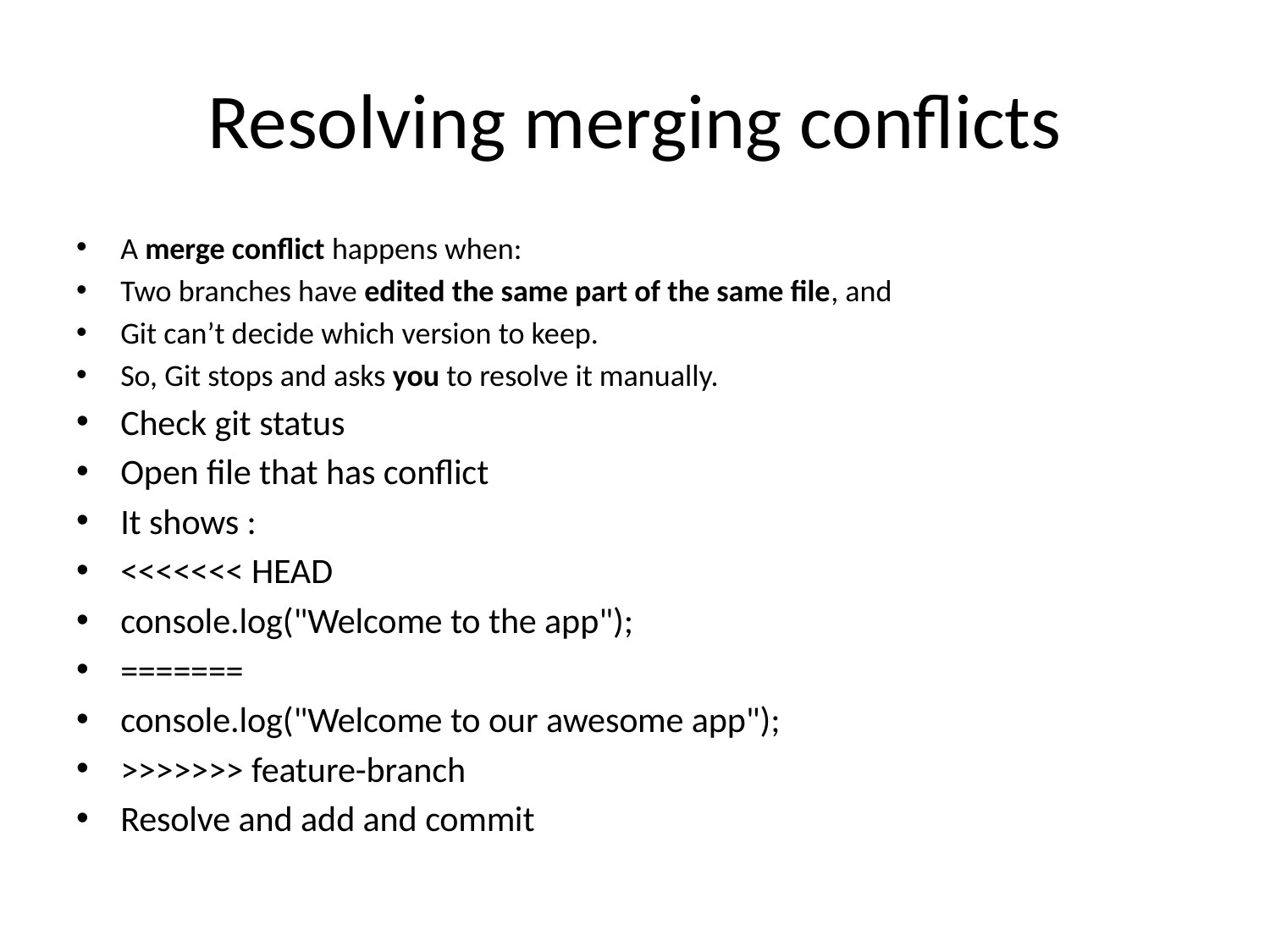

# Resolving merging conflicts
A merge conflict happens when:
Two branches have edited the same part of the same file, and
Git can’t decide which version to keep.
So, Git stops and asks you to resolve it manually.
Check git status
Open file that has conflict
It shows :
<<<<<<< HEAD
console.log("Welcome to the app");
=======
console.log("Welcome to our awesome app");
>>>>>>> feature-branch
Resolve and add and commit